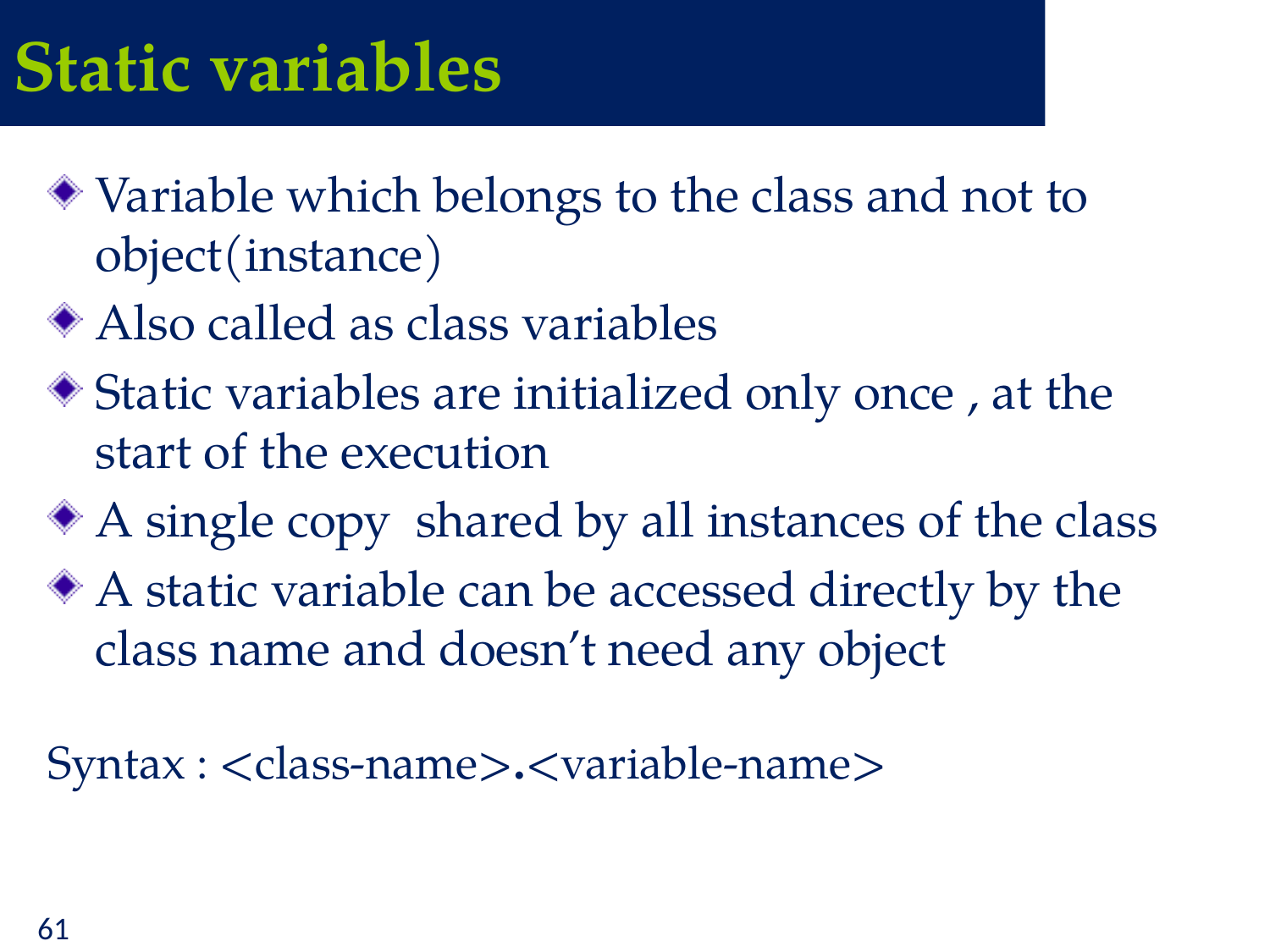

# Static variables
Variable which belongs to the class and not to object(instance)
Also called as class variables
Static variables are initialized only once , at the start of the execution
A single copy  shared by all instances of the class
A static variable can be accessed directly by the class name and doesn’t need any object

Syntax : <class-name>.<variable-name>

61